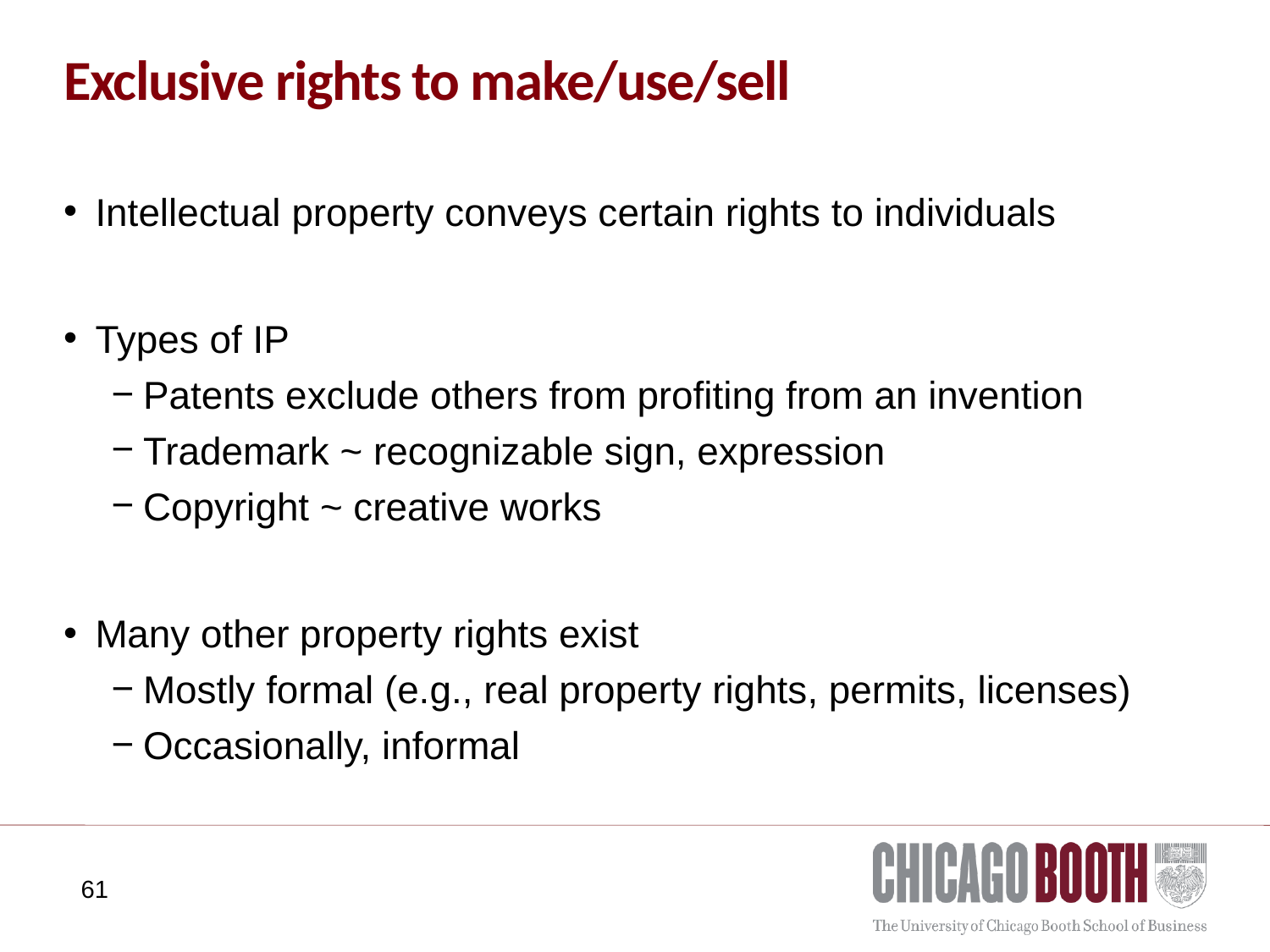

# Exclusive rights to make/use/sell
Intellectual property conveys certain rights to individuals

Types of IP
Patents exclude others from profiting from an invention
Trademark ~ recognizable sign, expression
Copyright ~ creative works

Many other property rights exist
Mostly formal (e.g., real property rights, permits, licenses)
Occasionally, informal